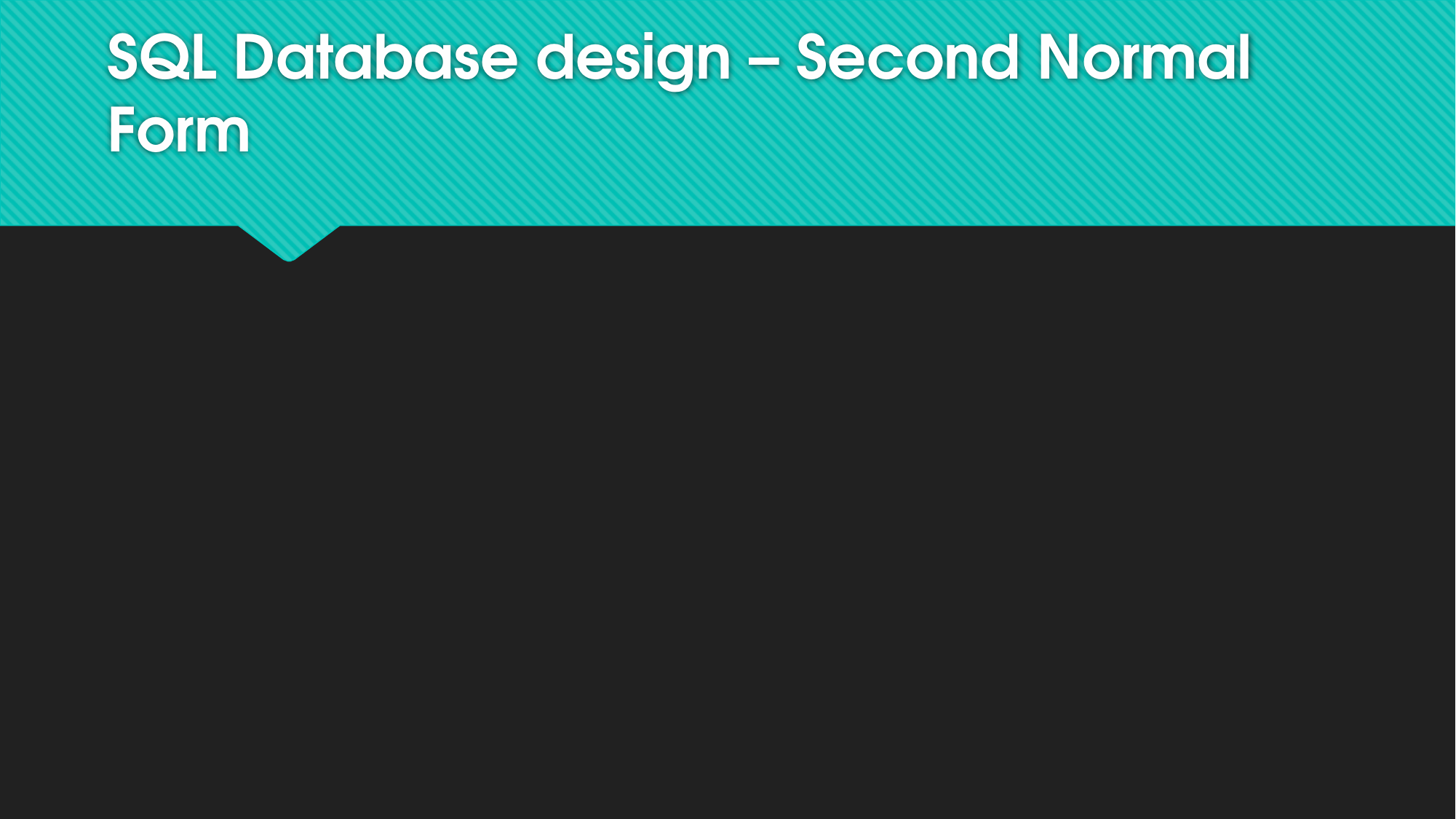

# SQL Database design – Second Normal Form